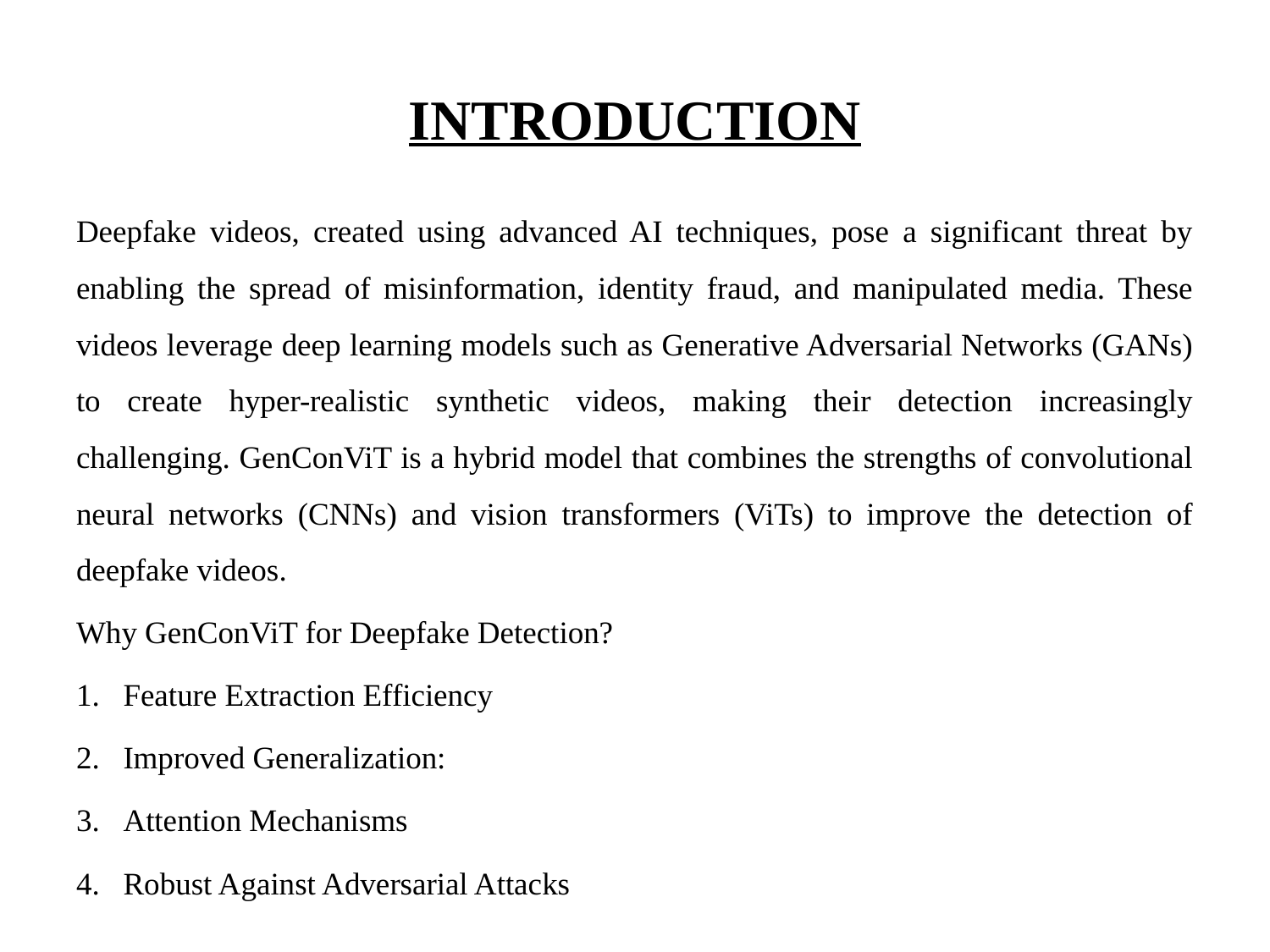

# INTRODUCTION
Deepfake videos, created using advanced AI techniques, pose a significant threat by enabling the spread of misinformation, identity fraud, and manipulated media. These videos leverage deep learning models such as Generative Adversarial Networks (GANs) to create hyper-realistic synthetic videos, making their detection increasingly challenging. GenConViT is a hybrid model that combines the strengths of convolutional neural networks (CNNs) and vision transformers (ViTs) to improve the detection of deepfake videos.
Why GenConViT for Deepfake Detection?
Feature Extraction Efficiency
Improved Generalization:
Attention Mechanisms
Robust Against Adversarial Attacks